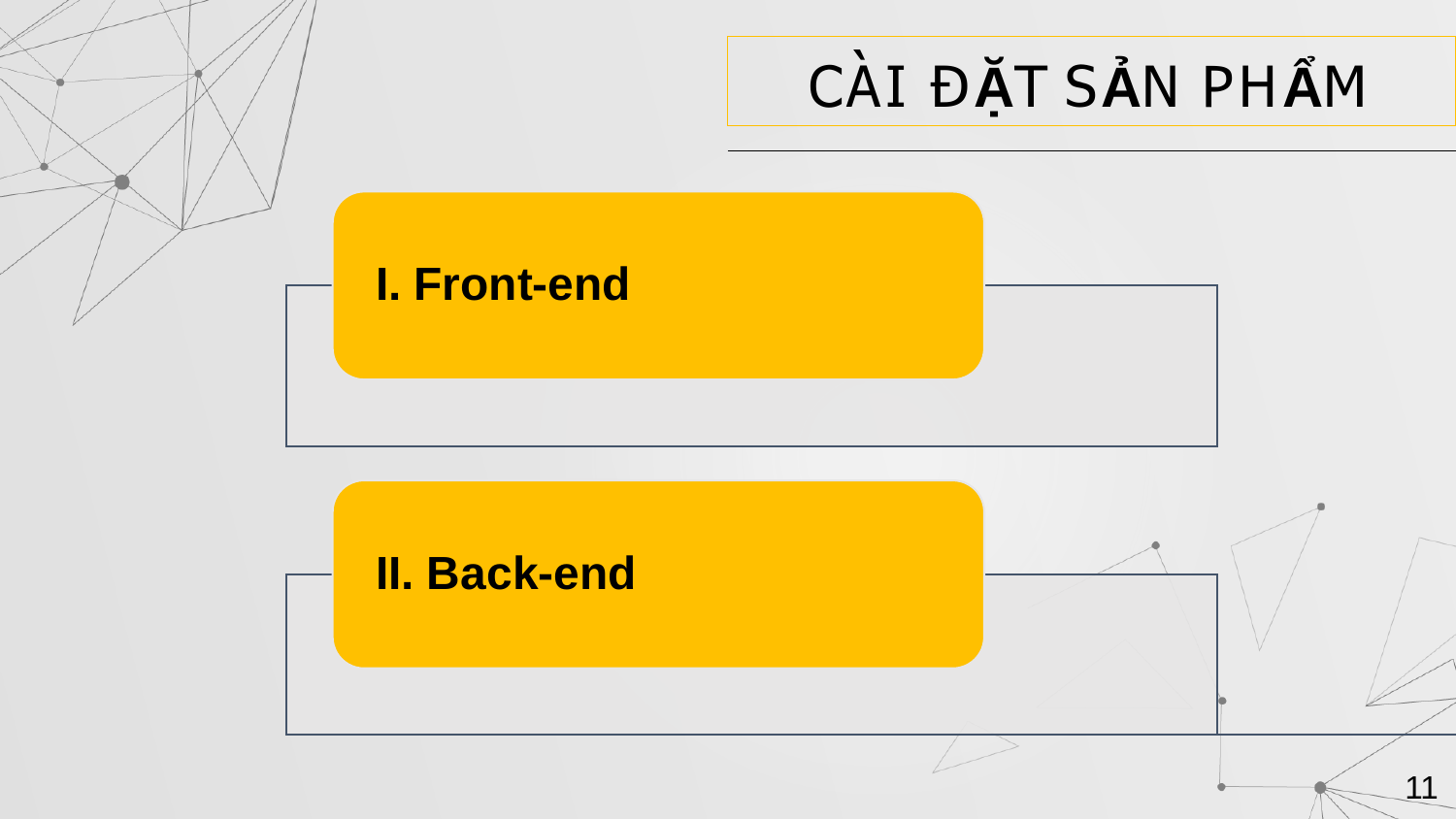

CÀI ĐẶT SẢN PHẨM

I. Front-end
II. Back-end
11